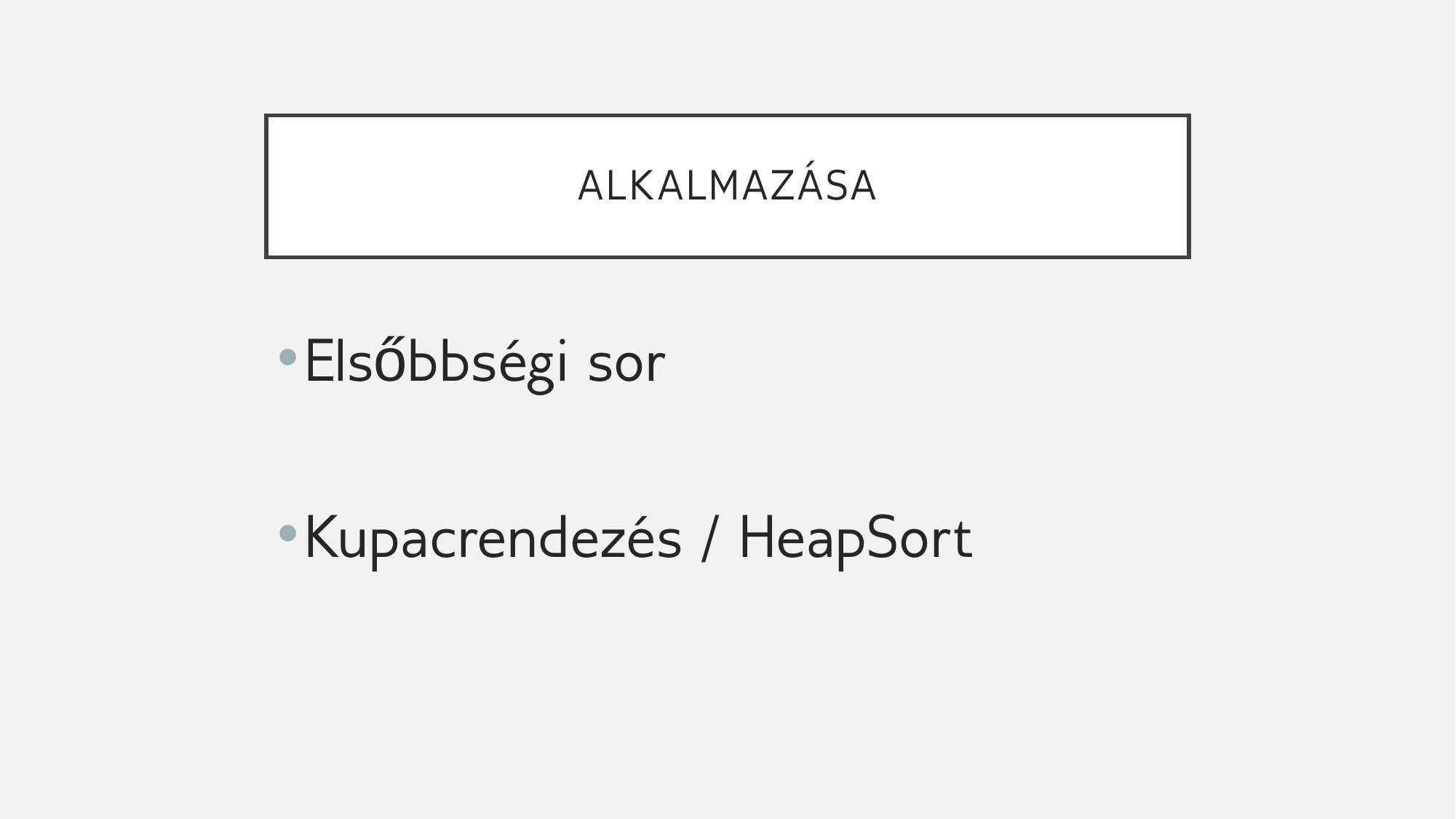

# Alkalmazása
Elsőbbségi sor

Kupacrendezés / HeapSort